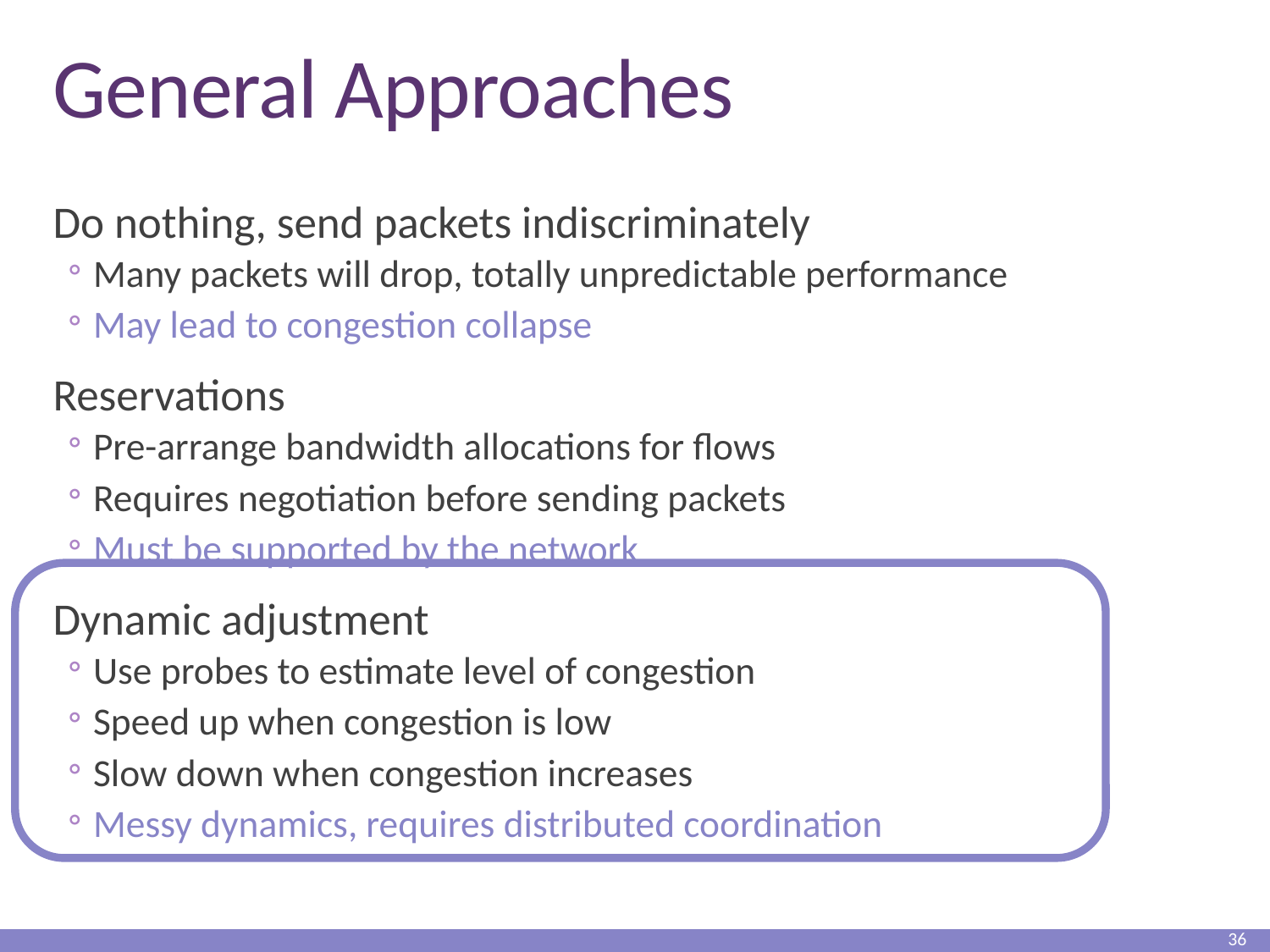

# General Approaches
Do nothing, send packets indiscriminately
Many packets will drop, totally unpredictable performance
May lead to congestion collapse
Reservations
Pre-arrange bandwidth allocations for flows
Requires negotiation before sending packets
Must be supported by the network
Dynamic adjustment
Use probes to estimate level of congestion
Speed up when congestion is low
Slow down when congestion increases
Messy dynamics, requires distributed coordination

36